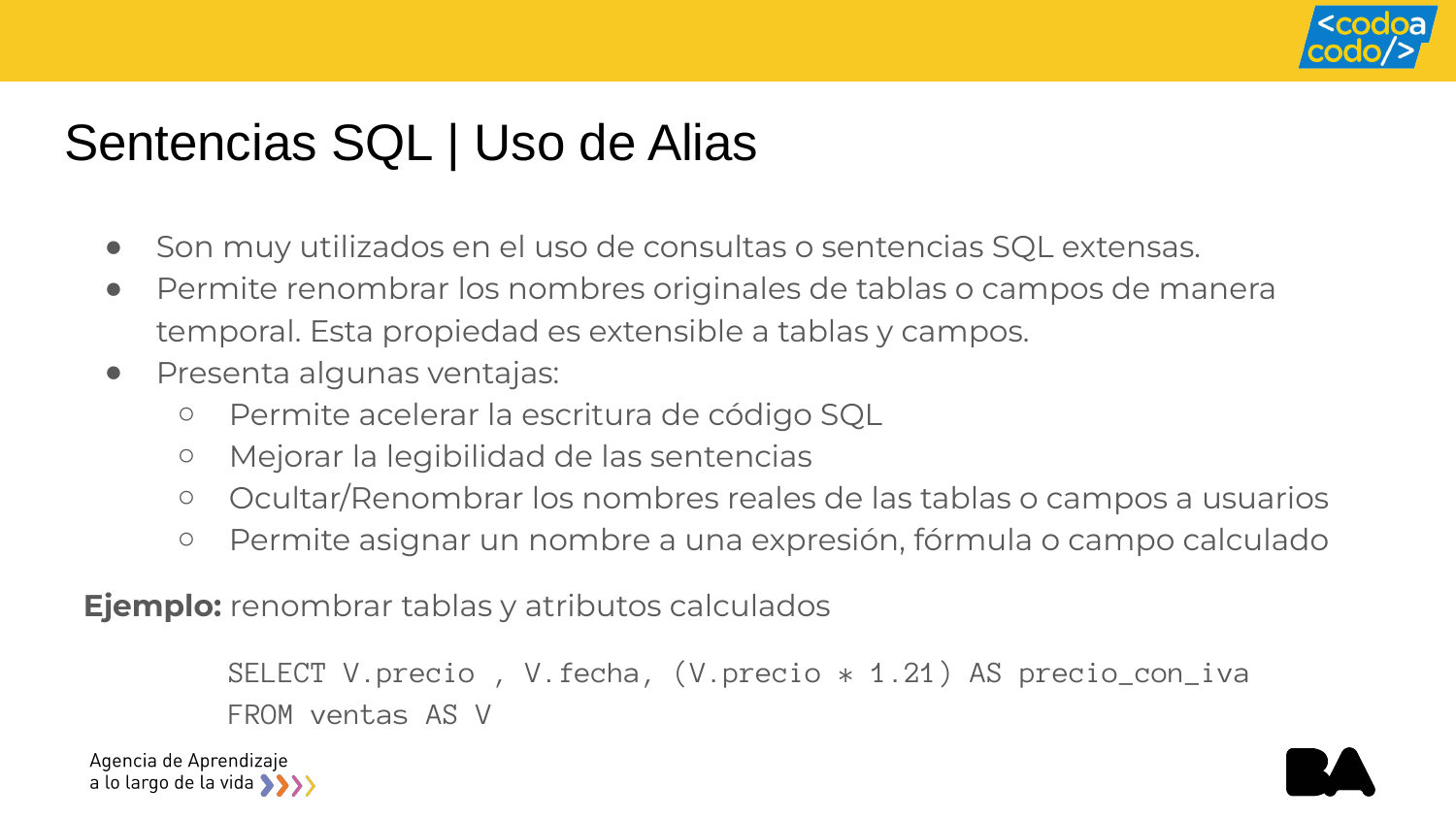

# Sentencias SQL | Uso de Alias
Son muy utilizados en el uso de consultas o sentencias SQL extensas.
Permite renombrar los nombres originales de tablas o campos de manera temporal. Esta propiedad es extensible a tablas y campos.
Presenta algunas ventajas:
Permite acelerar la escritura de código SQL
Mejorar la legibilidad de las sentencias
Ocultar/Renombrar los nombres reales de las tablas o campos a usuarios
Permite asignar un nombre a una expresión, fórmula o campo calculado
Ejemplo: renombrar tablas y atributos calculados
SELECT V.precio , V.fecha, (V.precio * 1.21) AS precio_con_iva
FROM ventas AS V